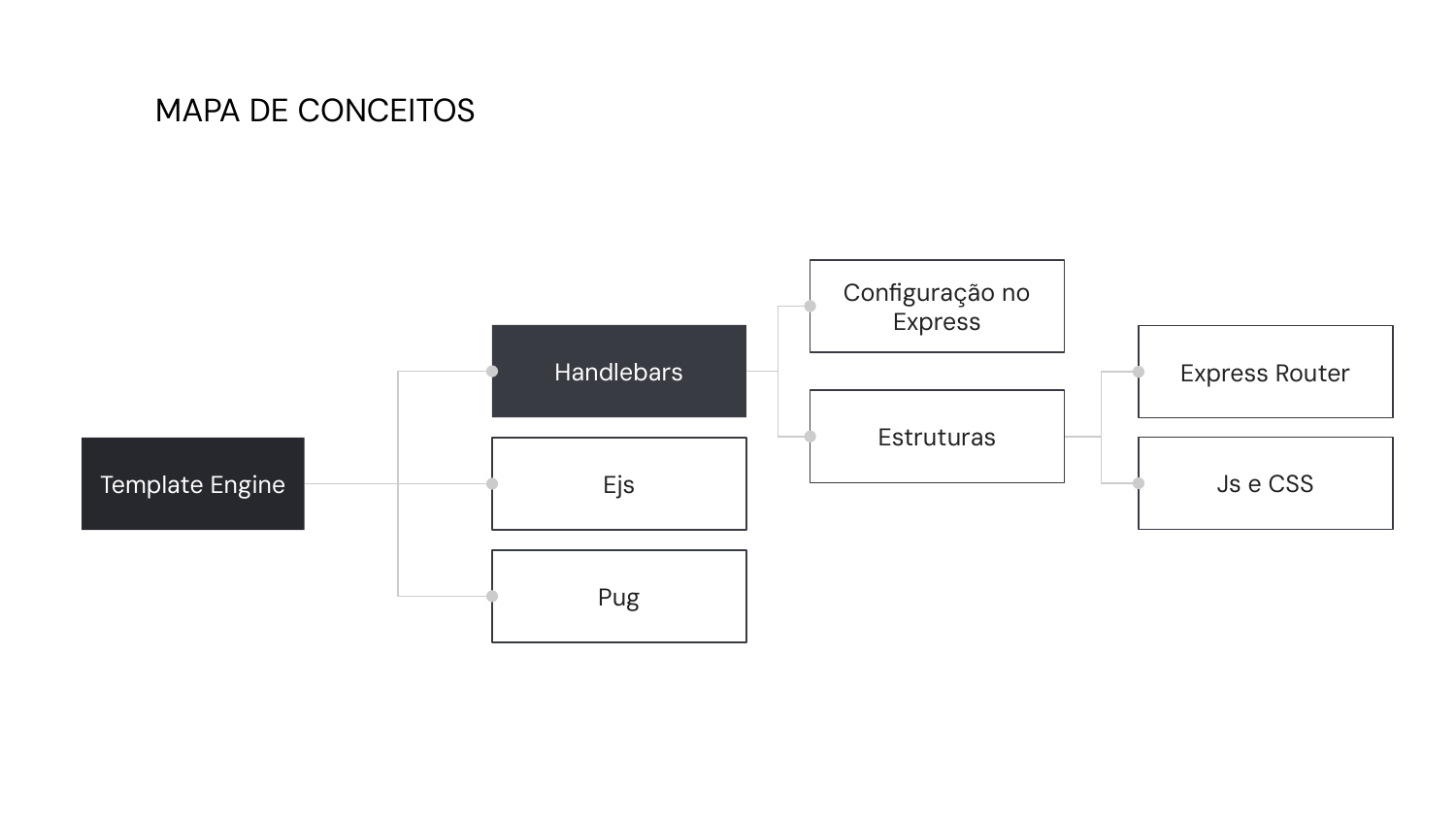

MAPA DE CONCEITOS
Configuração no Express
Handlebars
Express Router
Estruturas
Js e CSS
Ejs
Template Engine
Pug